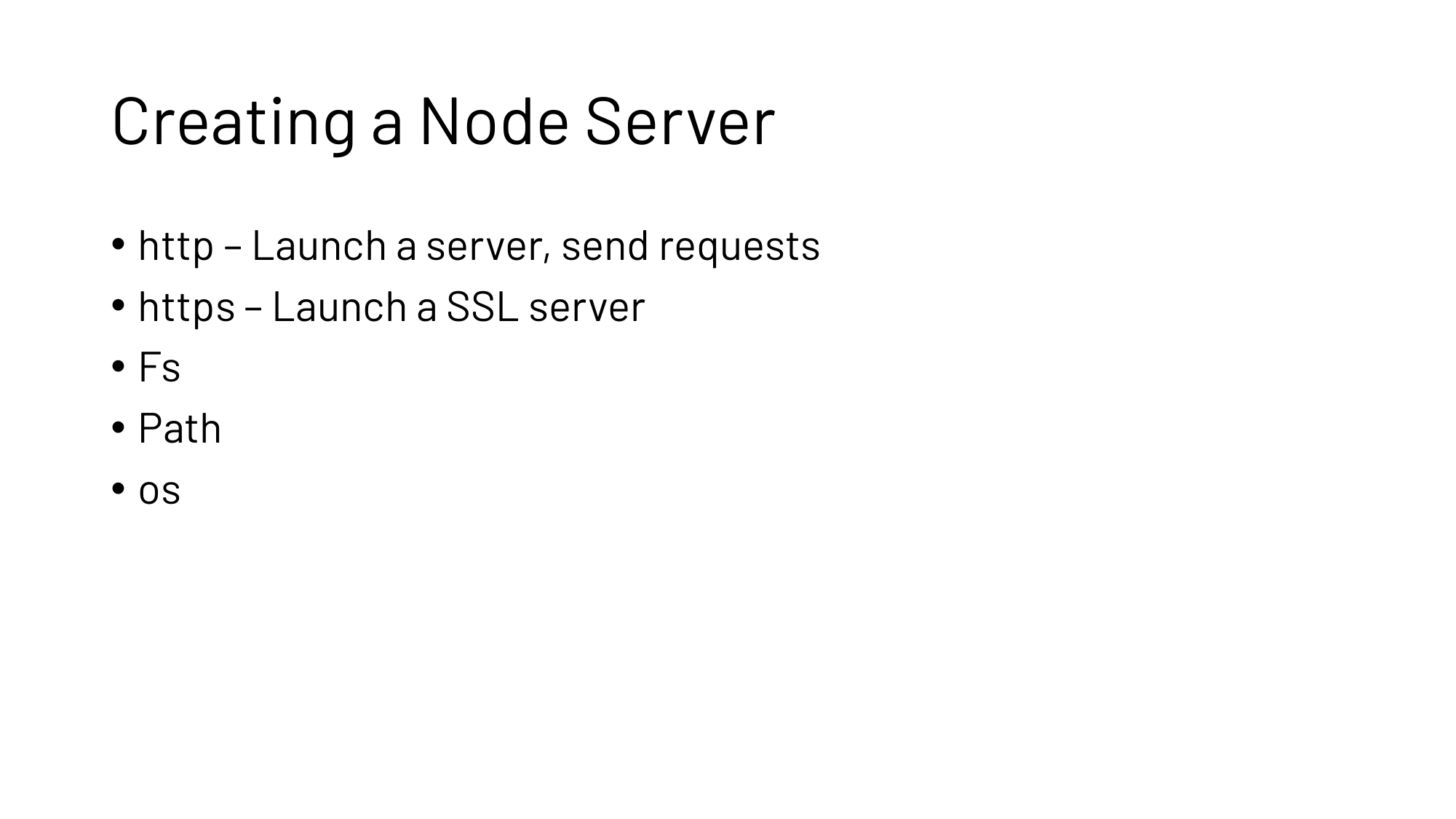

# Creating a Node Server
http – Launch a server, send requests
https – Launch a SSL server
Fs
Path
os